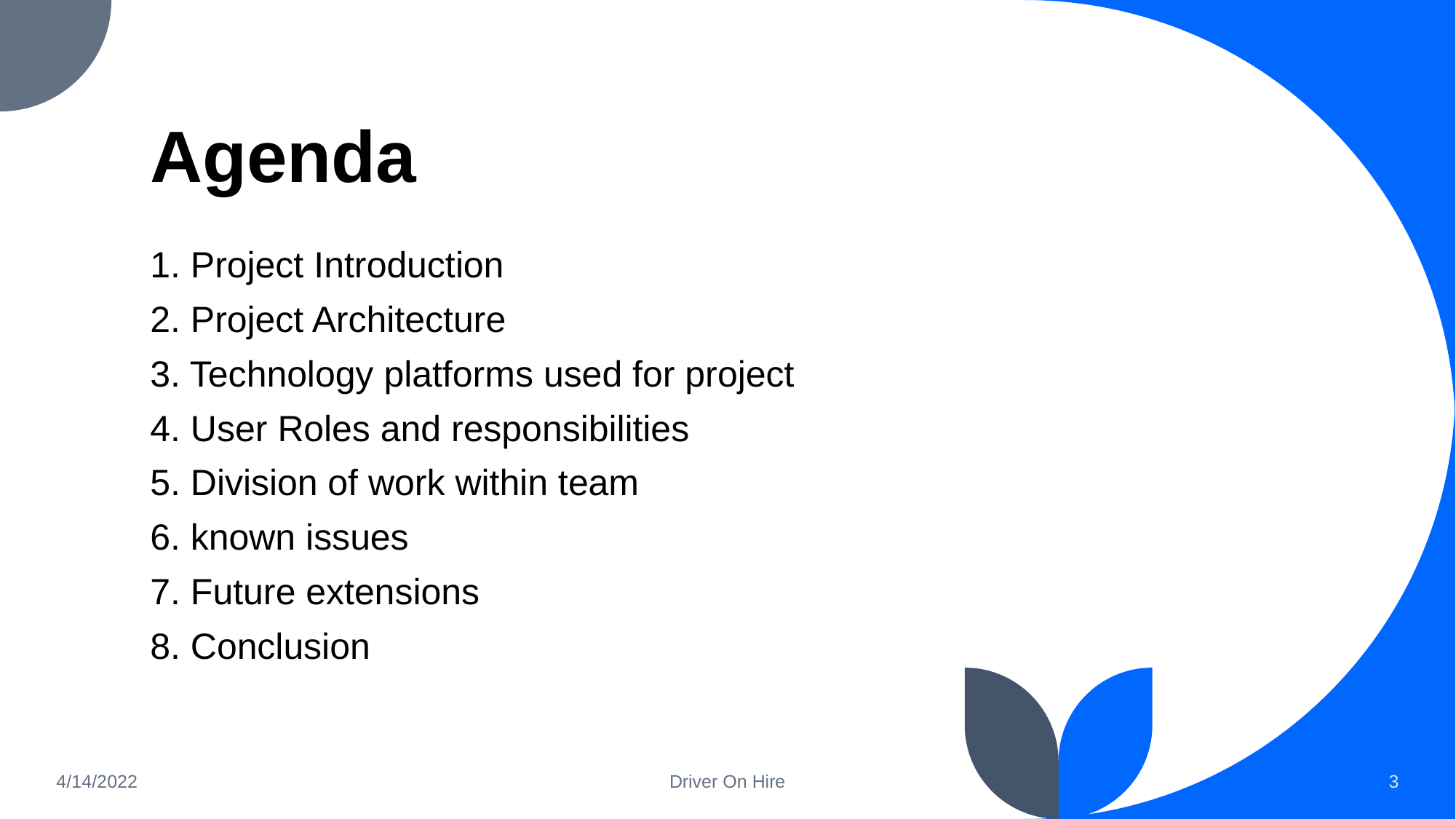

# Agenda
1. Project Introduction
2. Project Architecture
3. Technology platforms used for project
4. User Roles and responsibilities
5. Division of work within team
6. known issues
7. Future extensions
8. Conclusion

4/14/2022
Driver On Hire
3